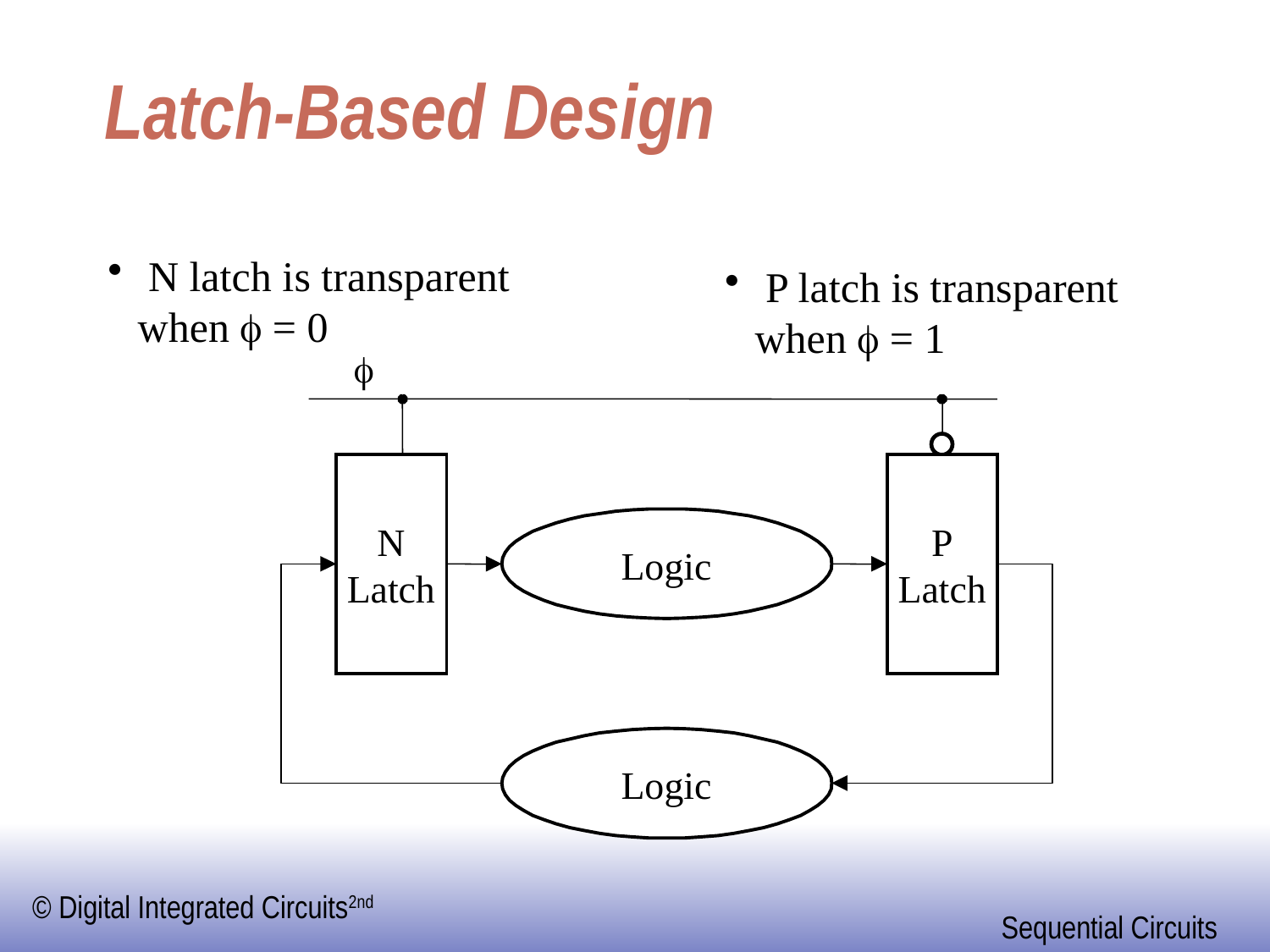

# Latch-Based Design
 N latch is transparent
when φ = 0
 P latch is transparent
when φ = 1
φ

N
P

Logic

Latch
Latch

Logic